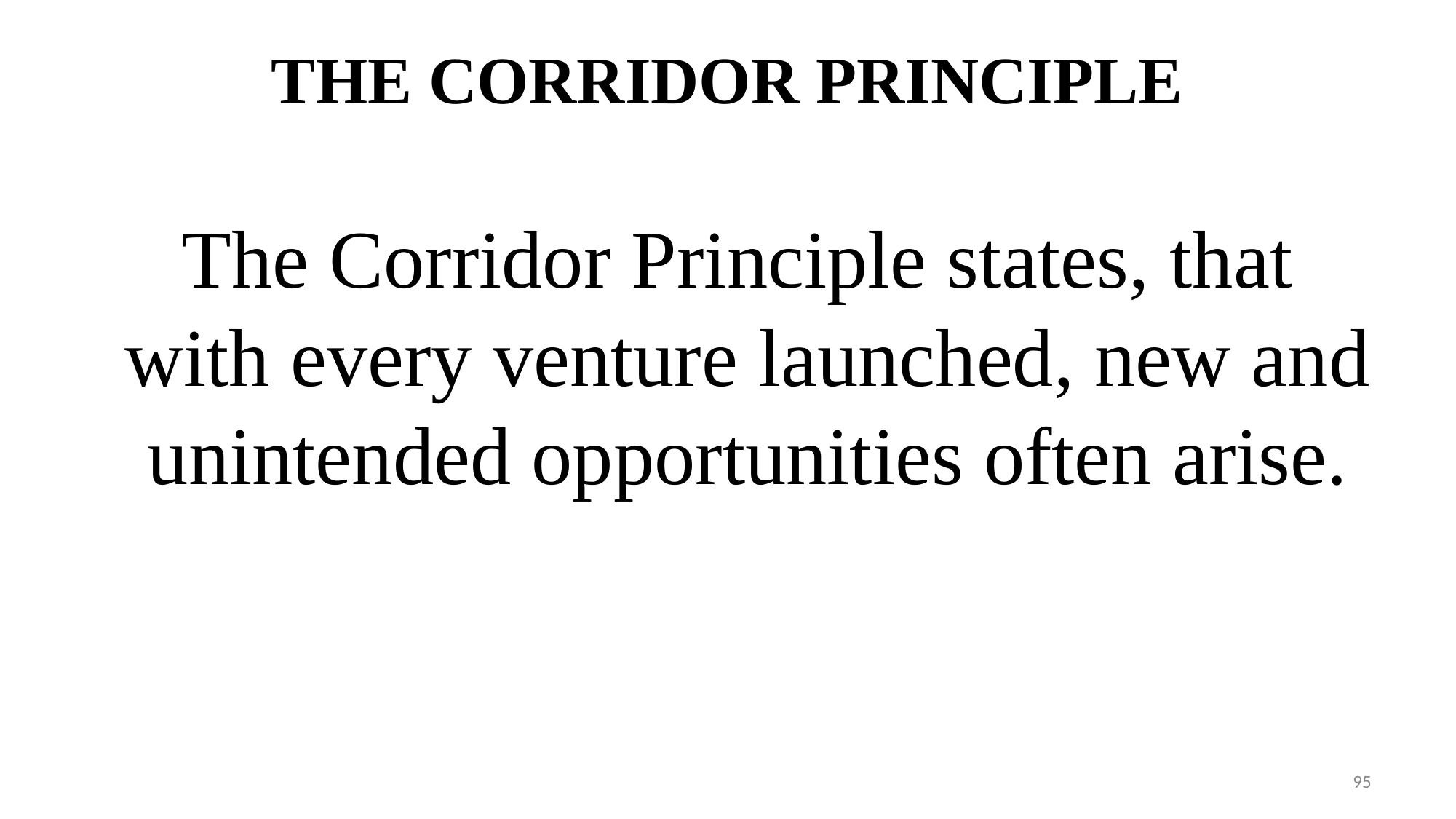

# THE CORRIDOR PRINCIPLE
 The Corridor Principle states, that with every venture launched, new and unintended opportunities often arise.
95